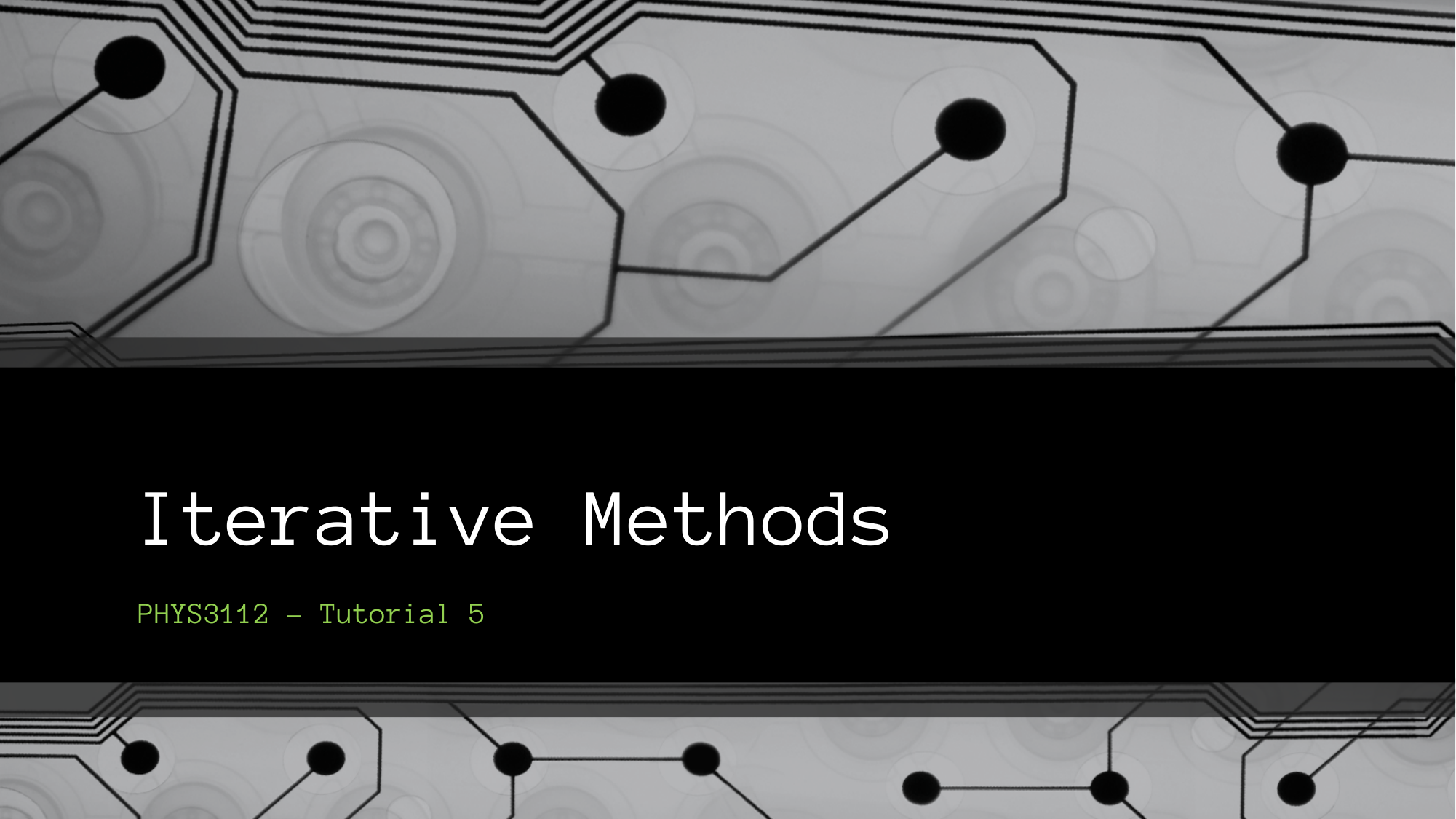

# Iterative Methods
PHYS3112 – Tutorial 5